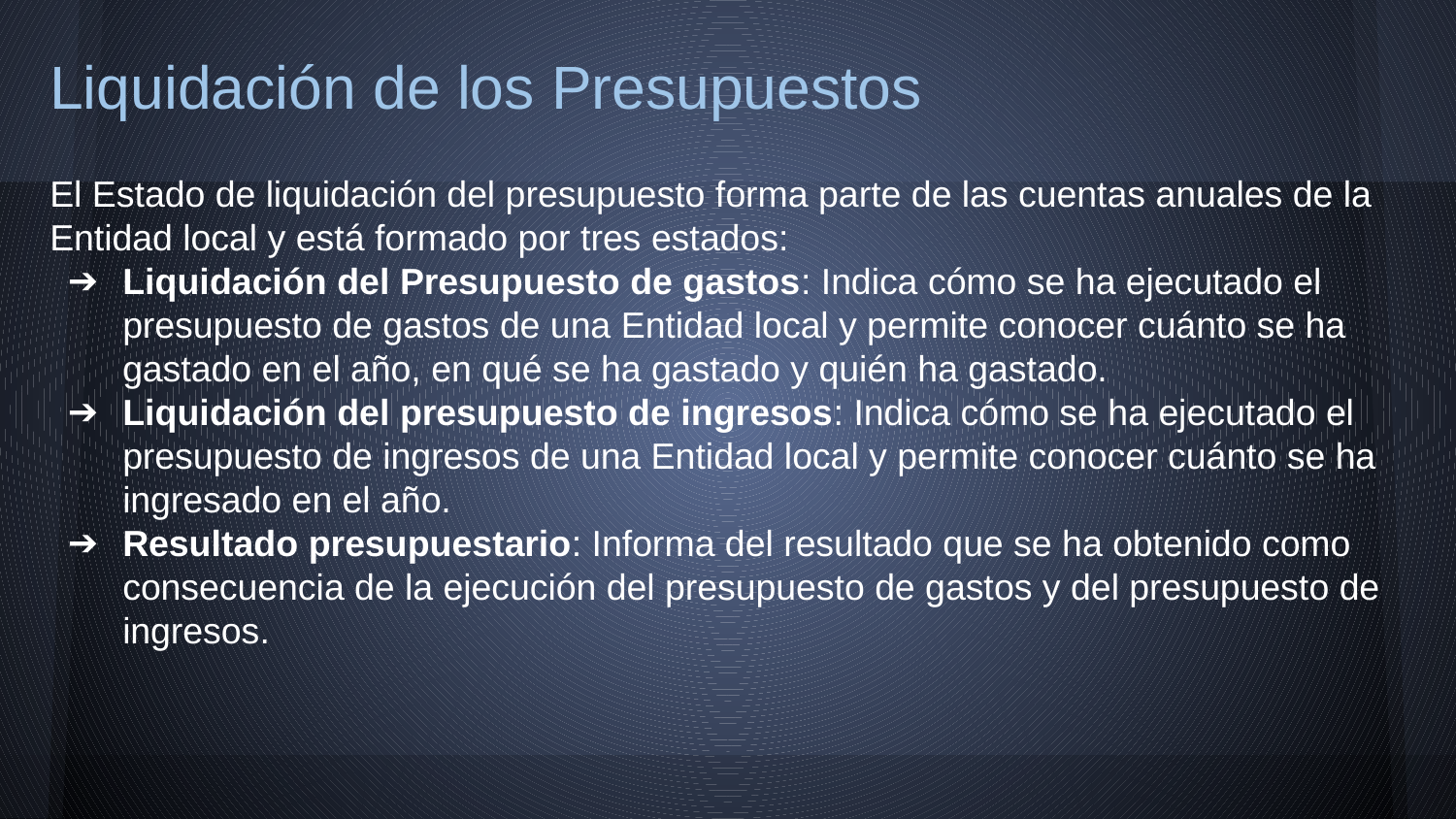

# Liquidación de los Presupuestos
El Estado de liquidación del presupuesto forma parte de las cuentas anuales de la Entidad local y está formado por tres estados:
Liquidación del Presupuesto de gastos: Indica cómo se ha ejecutado el presupuesto de gastos de una Entidad local y permite conocer cuánto se ha gastado en el año, en qué se ha gastado y quién ha gastado.
Liquidación del presupuesto de ingresos: Indica cómo se ha ejecutado el presupuesto de ingresos de una Entidad local y permite conocer cuánto se ha ingresado en el año.
Resultado presupuestario: Informa del resultado que se ha obtenido como consecuencia de la ejecución del presupuesto de gastos y del presupuesto de ingresos.